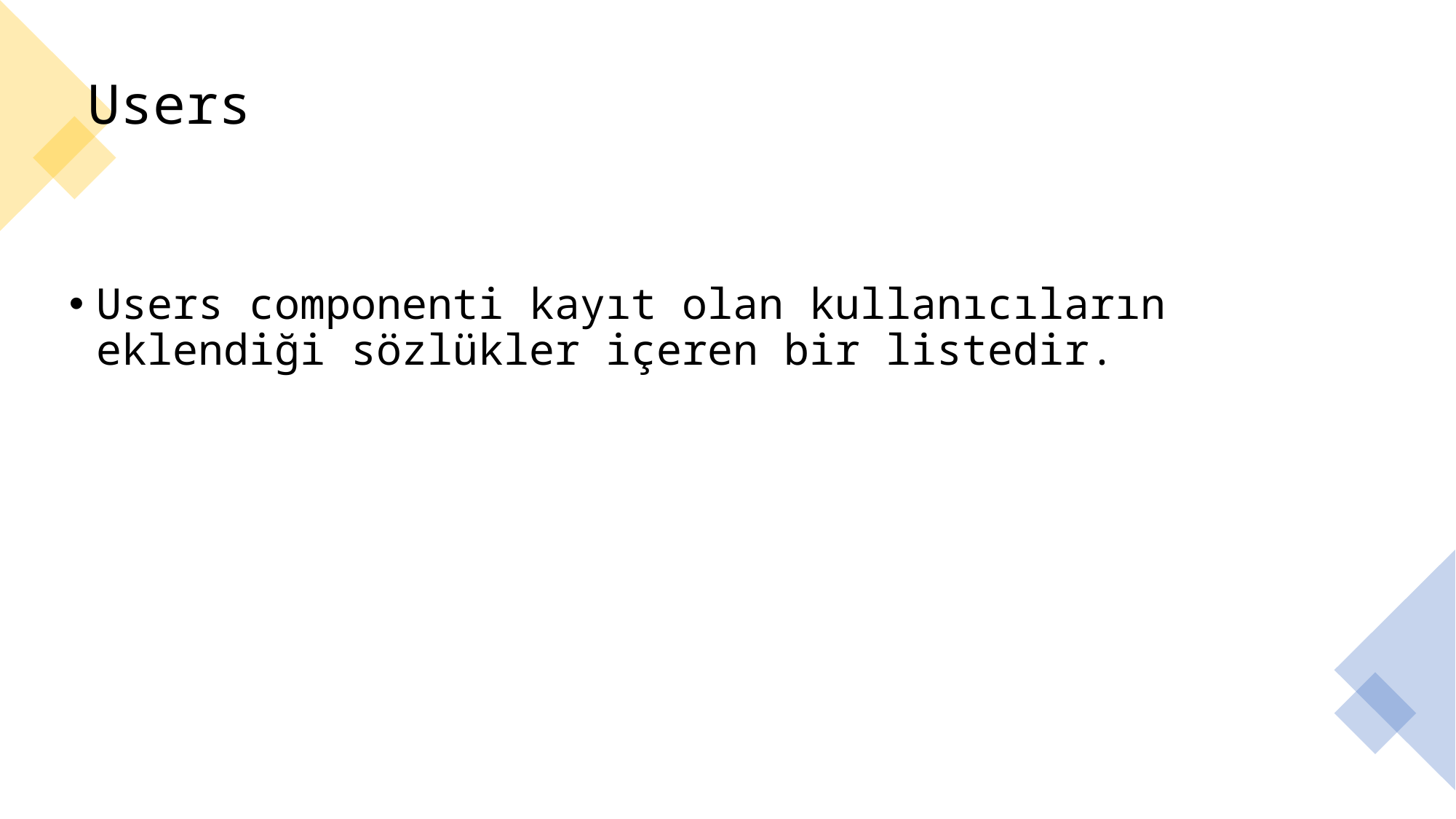

# Users
Users componenti kayıt olan kullanıcıların eklendiği sözlükler içeren bir listedir.